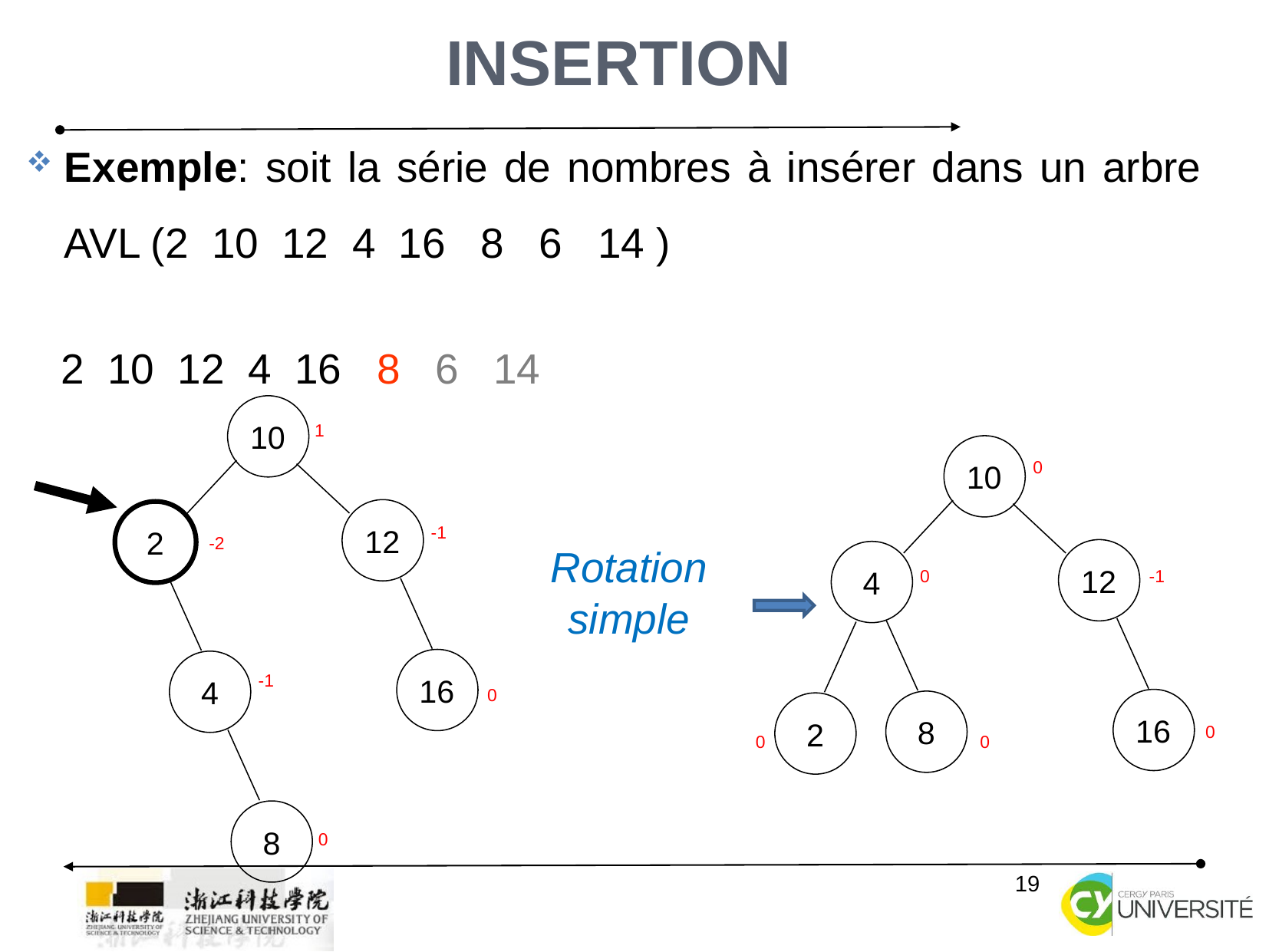

19
Insertion
Exemple: soit la série de nombres à insérer dans un arbre AVL (2  10  12  4  16   8   6   14 )
2  10  12  4  16   8   6   14

10
1

12

-1
2
-2

16

4
-1
0

8
0

10
0

12

4
0
-1

16

8

2
0
0
0

Rotation simple